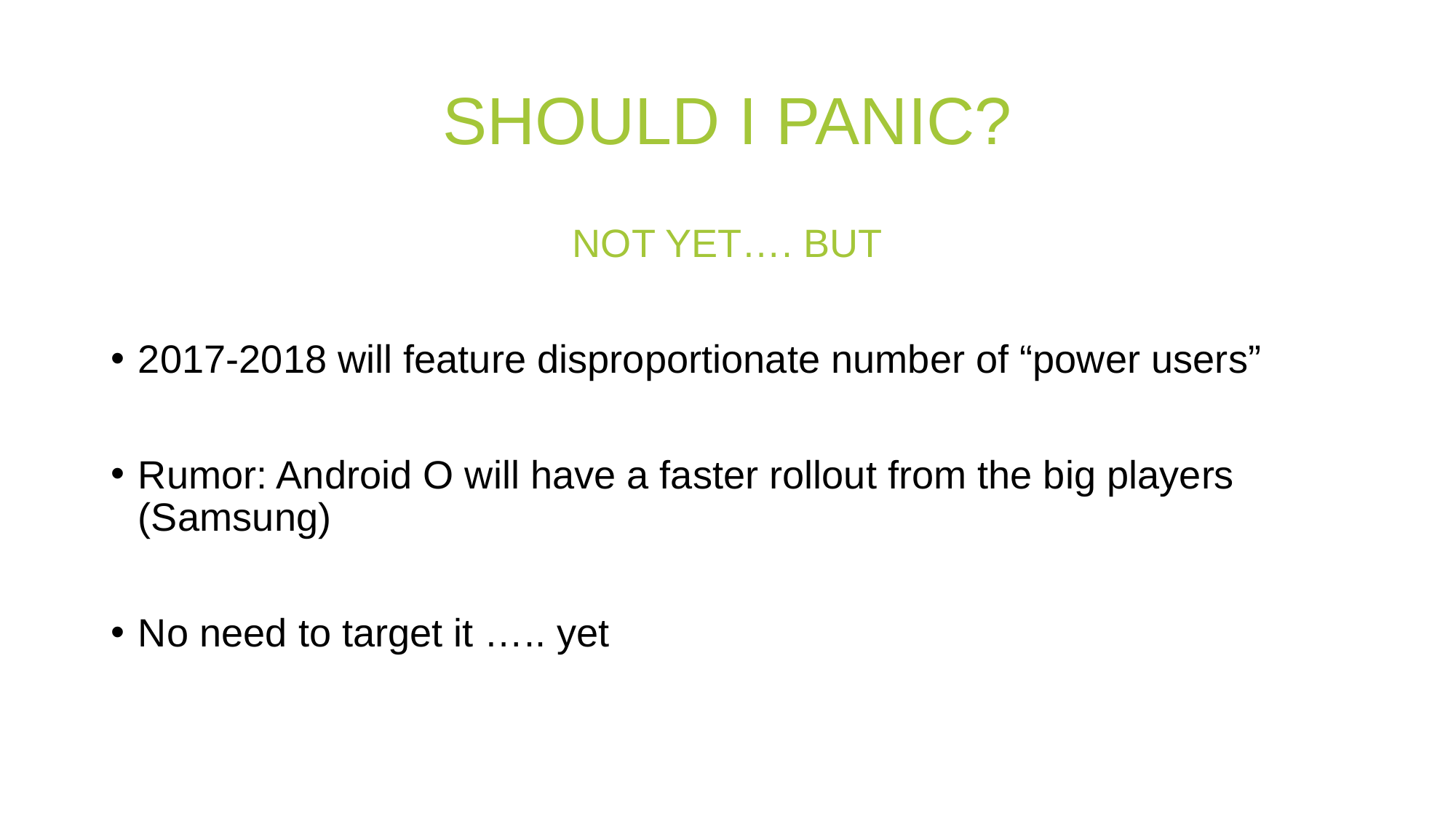

# SHOULD I PANIC?
NOT YET…. BUT

2017-2018 will feature disproportionate number of “power users”

Rumor: Android O will have a faster rollout from the big players (Samsung)

No need to target it ….. yet